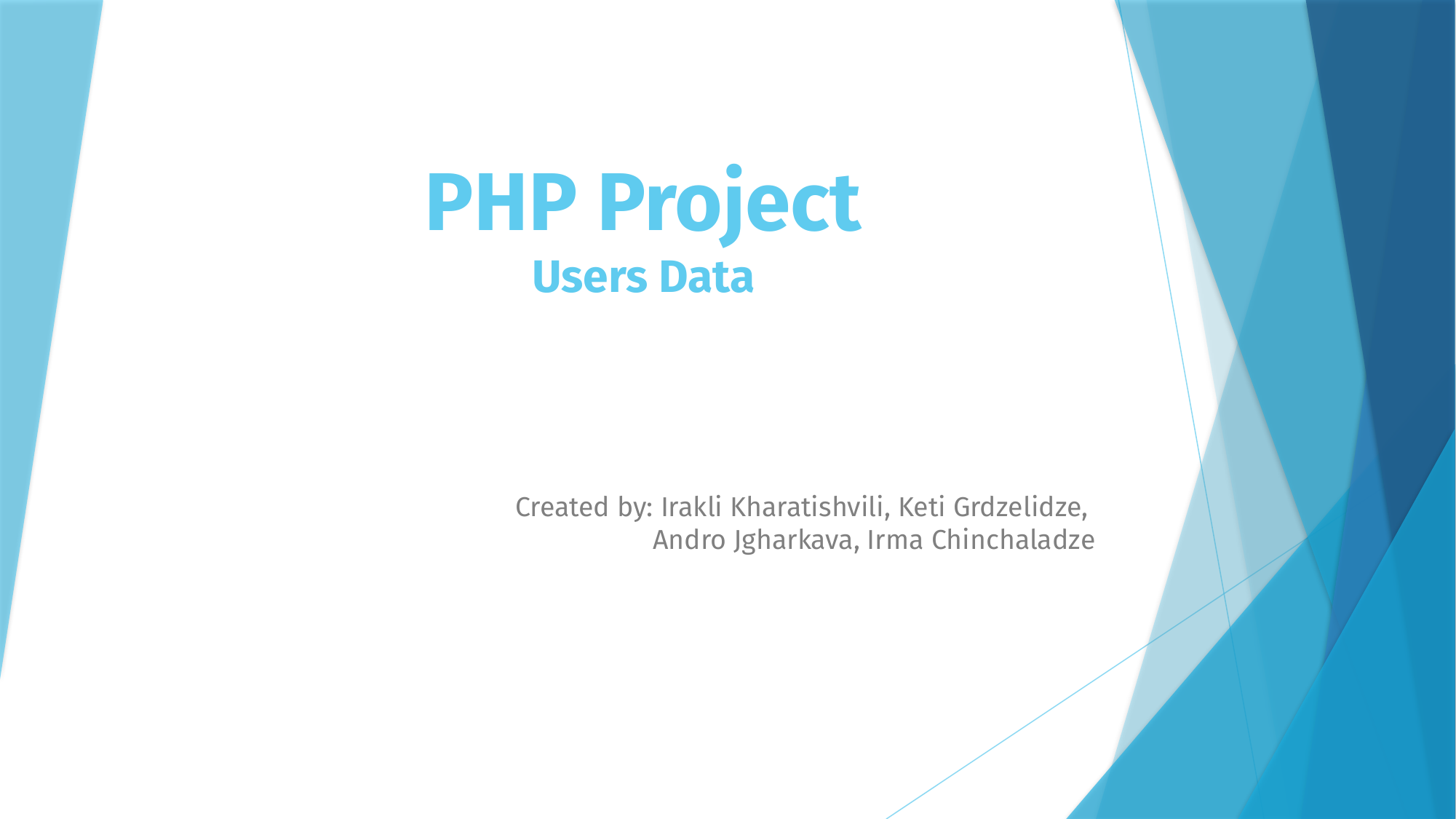

# PHP Project Users Data
Created by: Irakli Kharatishvili, Keti Grdzelidze,
Andro Jgharkava, Irma Chinchaladze